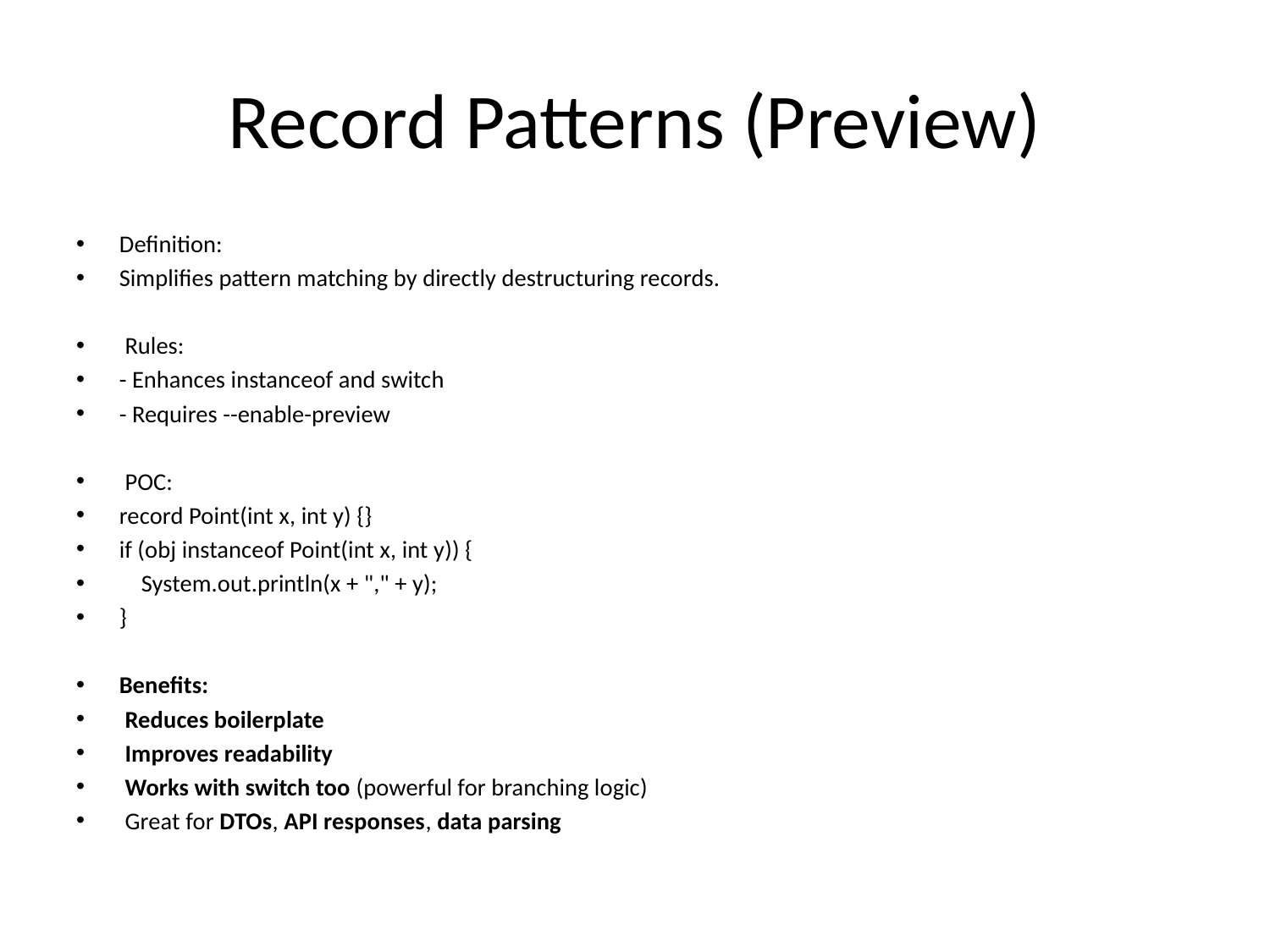

# Record Patterns (Preview)
Definition:
Simplifies pattern matching by directly destructuring records.

 Rules:
- Enhances instanceof and switch
- Requires --enable-preview

 POC:
record Point(int x, int y) {}
if (obj instanceof Point(int x, int y)) {
    System.out.println(x + "," + y);
}

Benefits:
 Reduces boilerplate
 Improves readability
 Works with switch too (powerful for branching logic)
 Great for DTOs, API responses, data parsing